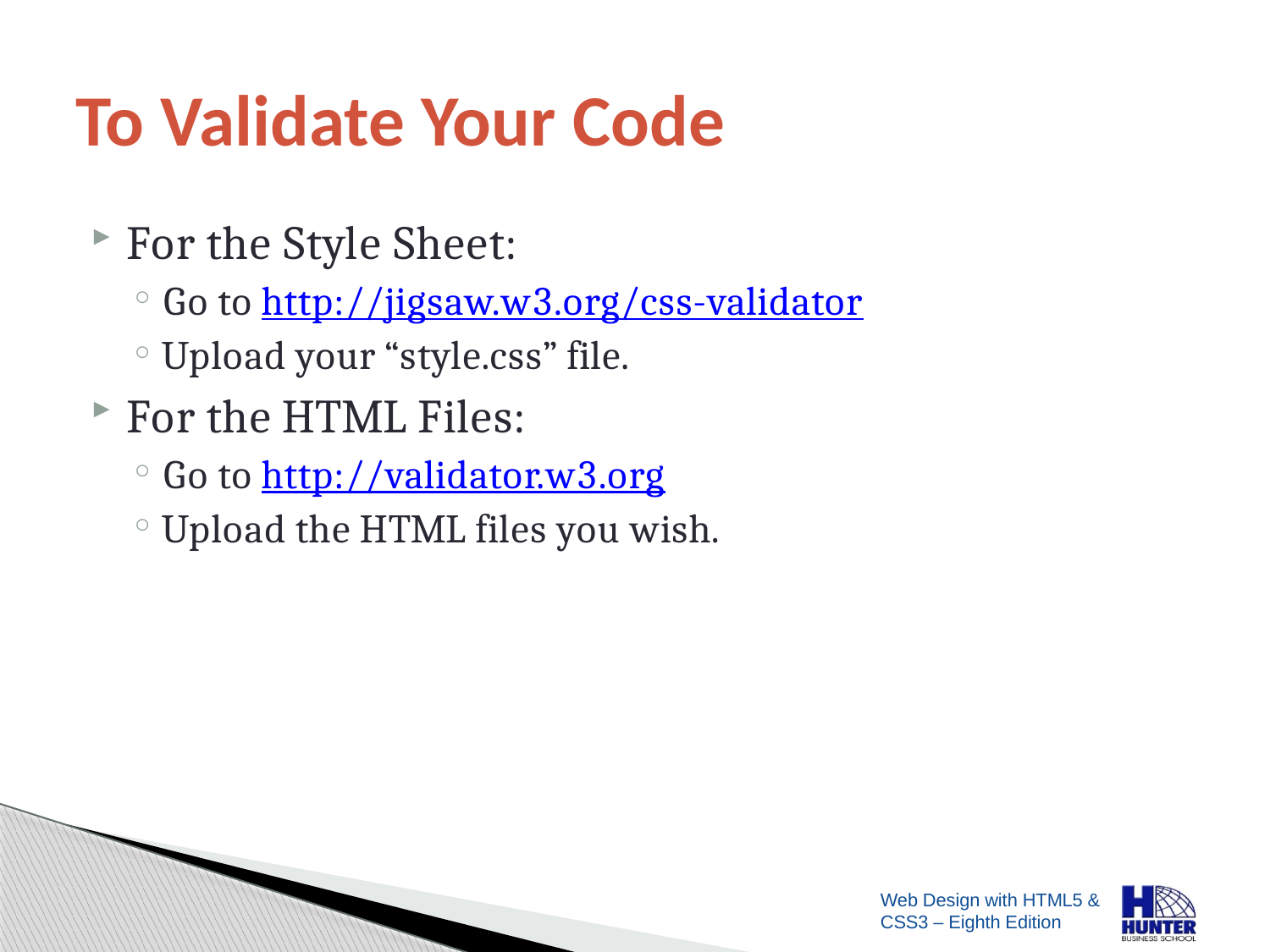

# To Validate Your Code
For the Style Sheet:
Go to http://jigsaw.w3.org/css-validator
Upload your “style.css” file.
For the HTML Files:
Go to http://validator.w3.org
Upload the HTML files you wish.